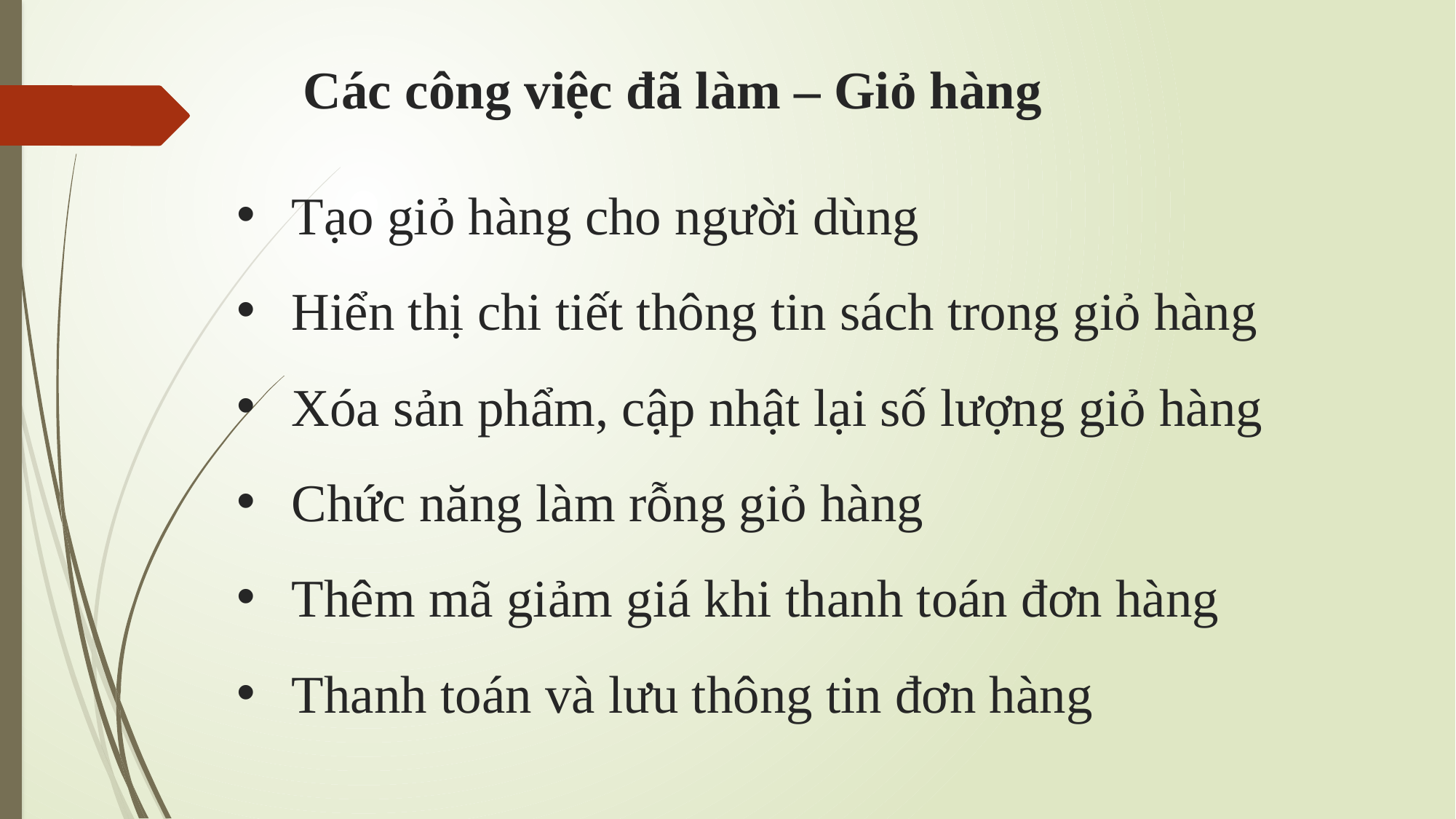

# Các công việc đã làm – Giỏ hàng

Tạo giỏ hàng cho người dùng
Hiển thị chi tiết thông tin sách trong giỏ hàng
Xóa sản phẩm, cập nhật lại số lượng giỏ hàng
Chức năng làm rỗng giỏ hàng
Thêm mã giảm giá khi thanh toán đơn hàng
Thanh toán và lưu thông tin đơn hàng